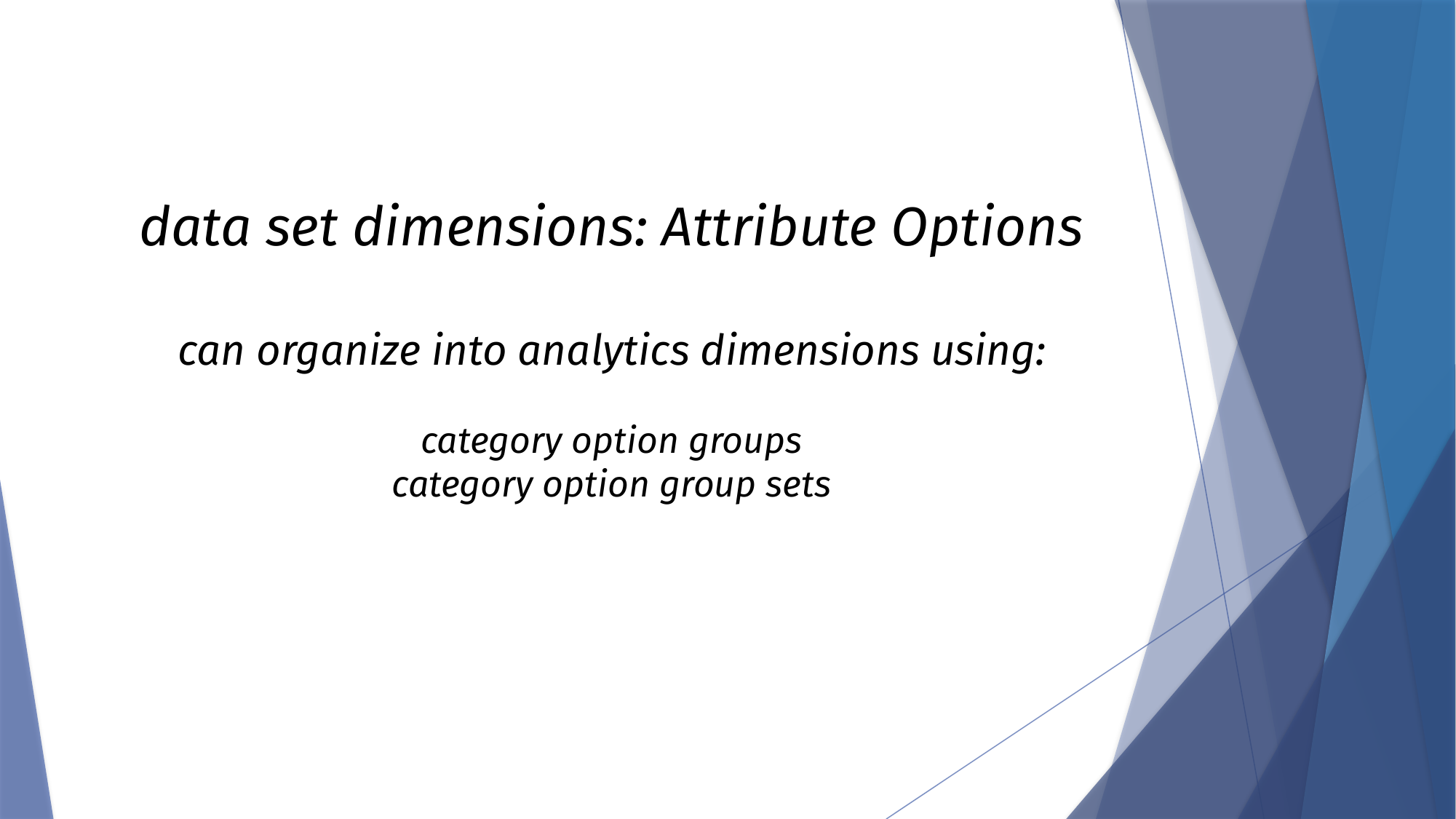

#
data set dimensions: Attribute Options

can organize into analytics dimensions using:

category option groups
category option group sets